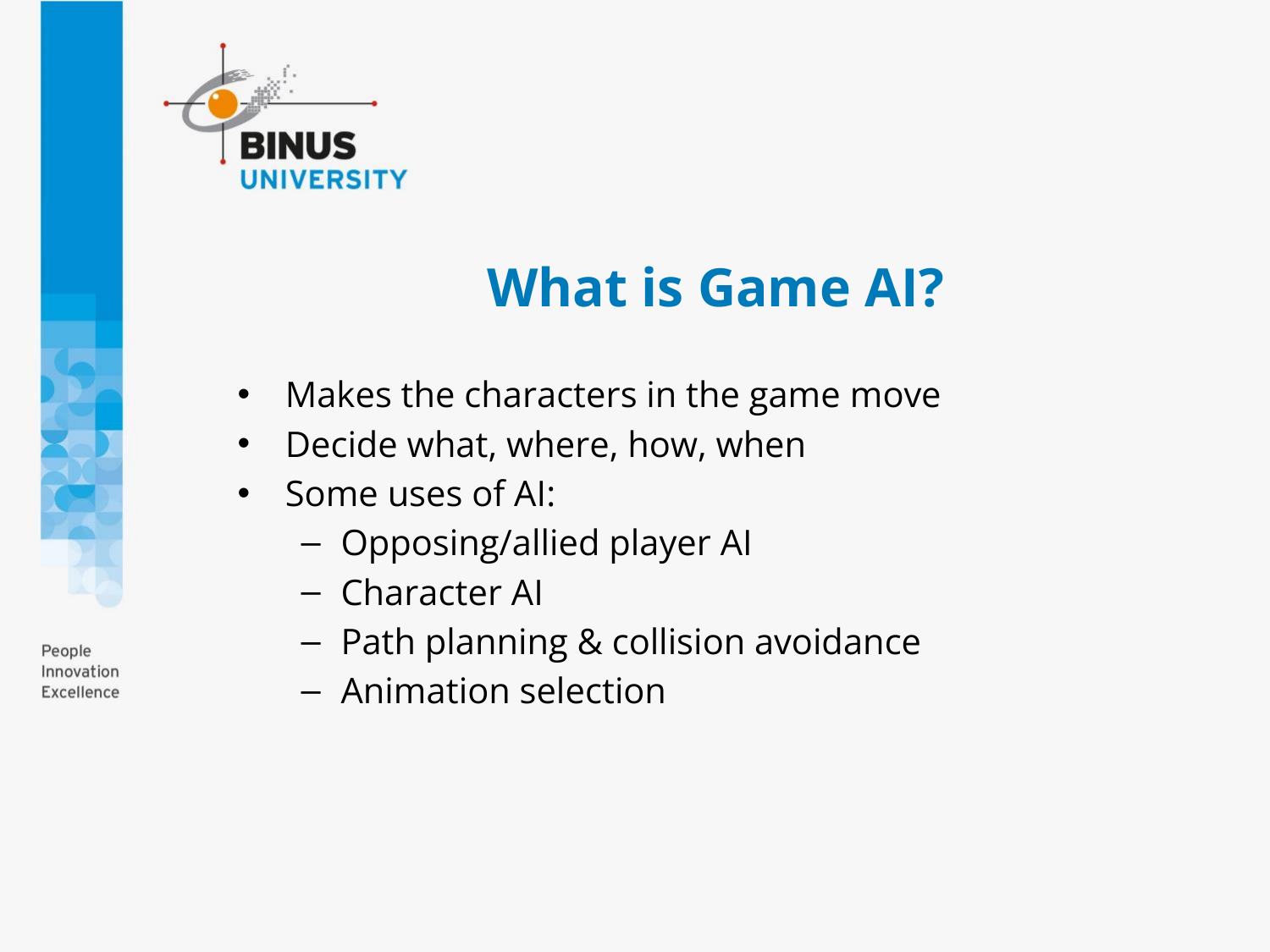

# What is Game AI?
Makes the characters in the game move
Decide what, where, how, when
Some uses of AI:
Opposing/allied player AI
Character AI
Path planning & collision avoidance
Animation selection